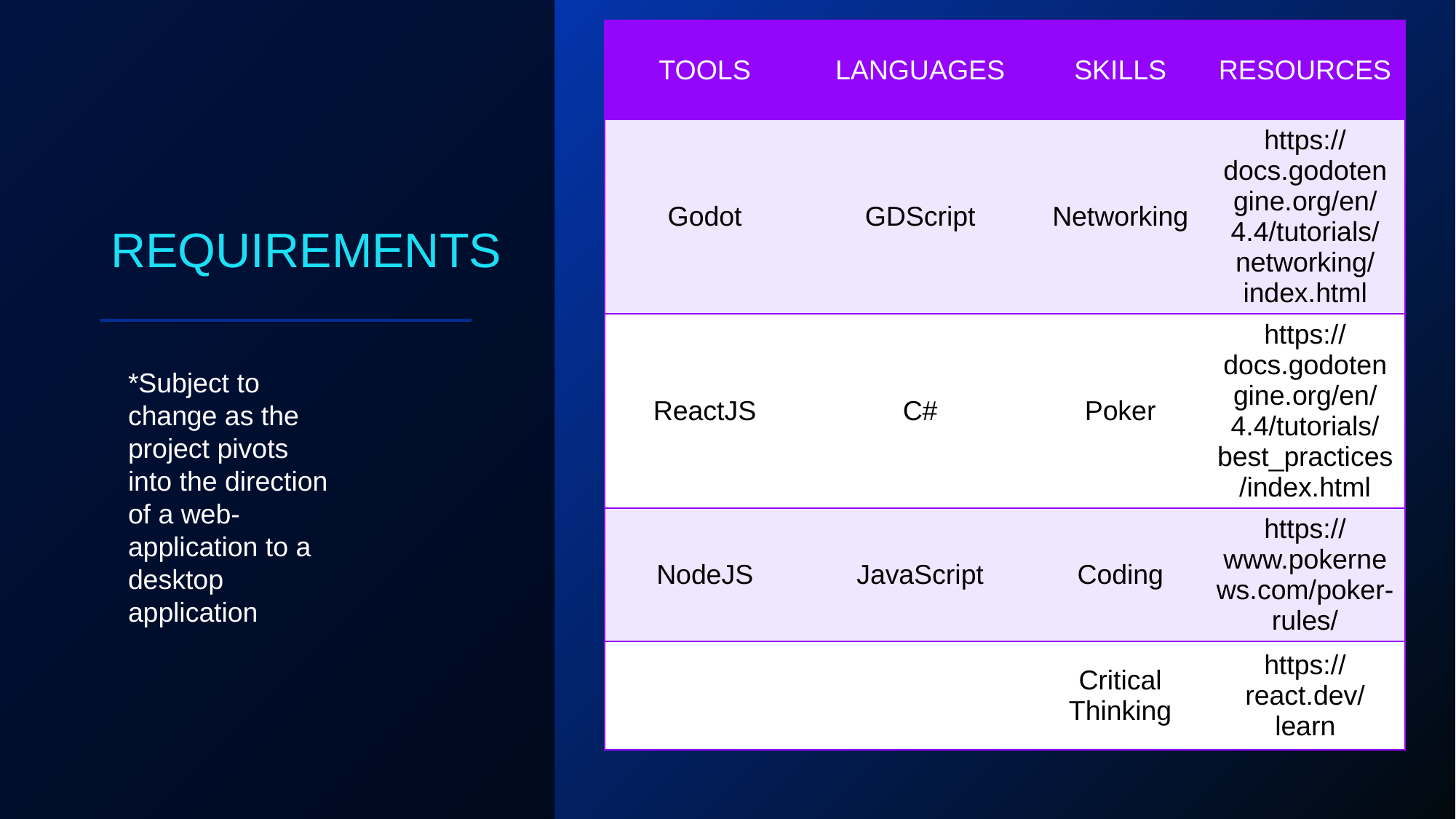

# Requirements
| TOOLS | LANGUAGES | SKILLS | RESOURCES |
| --- | --- | --- | --- |
| Godot | GDScript | Networking | https://docs.godotengine.org/en/4.4/tutorials/networking/index.html |
| ReactJS | C# | Poker | https://docs.godotengine.org/en/4.4/tutorials/best\_practices/index.html |
| NodeJS | JavaScript | Coding | https://www.pokernews.com/poker-rules/ |
|  |  | Critical Thinking | https://react.dev/learn |
*Subject to change as the project pivots into the direction of a web-application to a desktop application